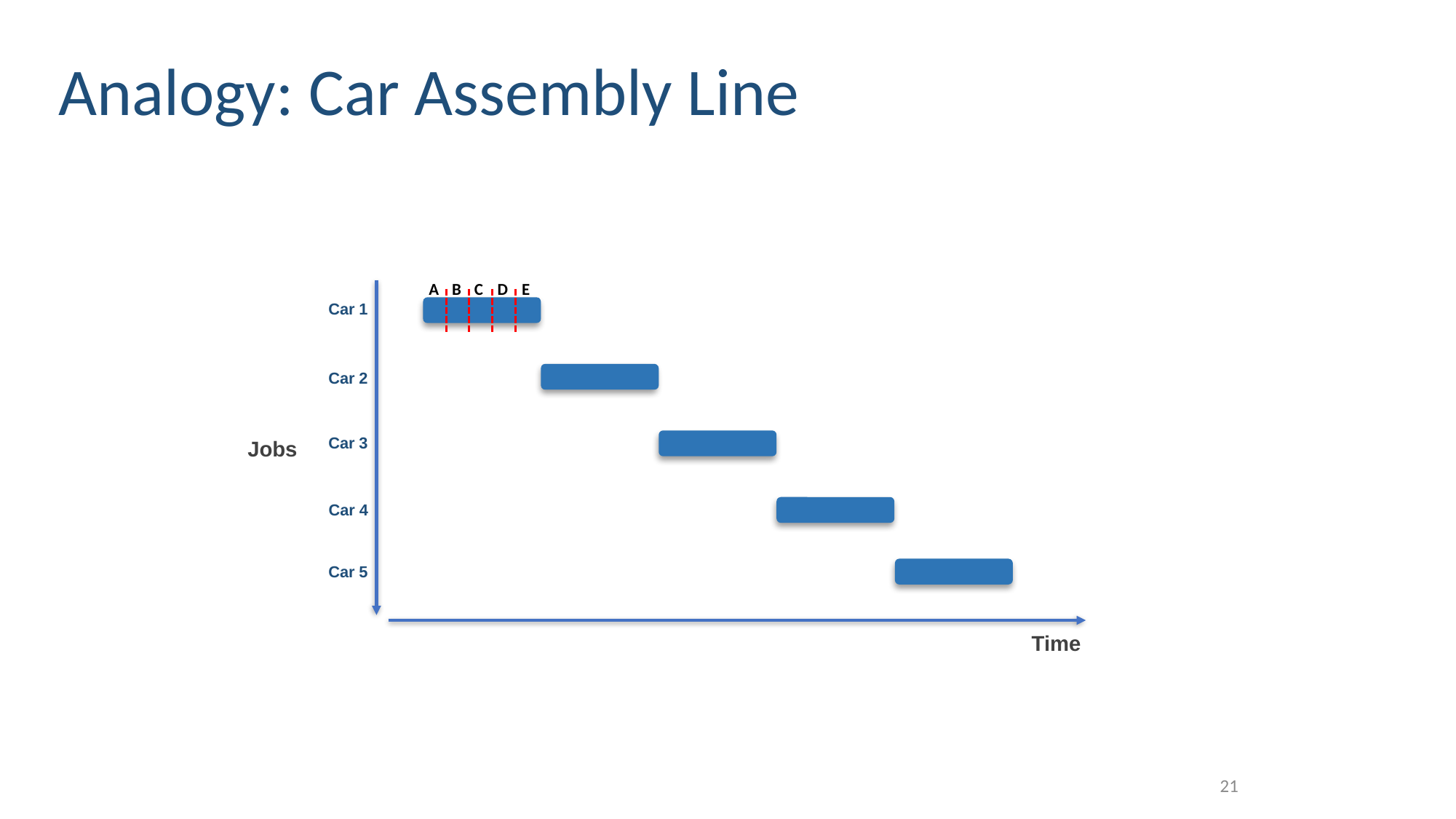

# Analogy: Car Assembly Line
A
B
C
D
E
Car 1

Car 2
Car 3

Jobs
Car 4

Car 5

Time
21